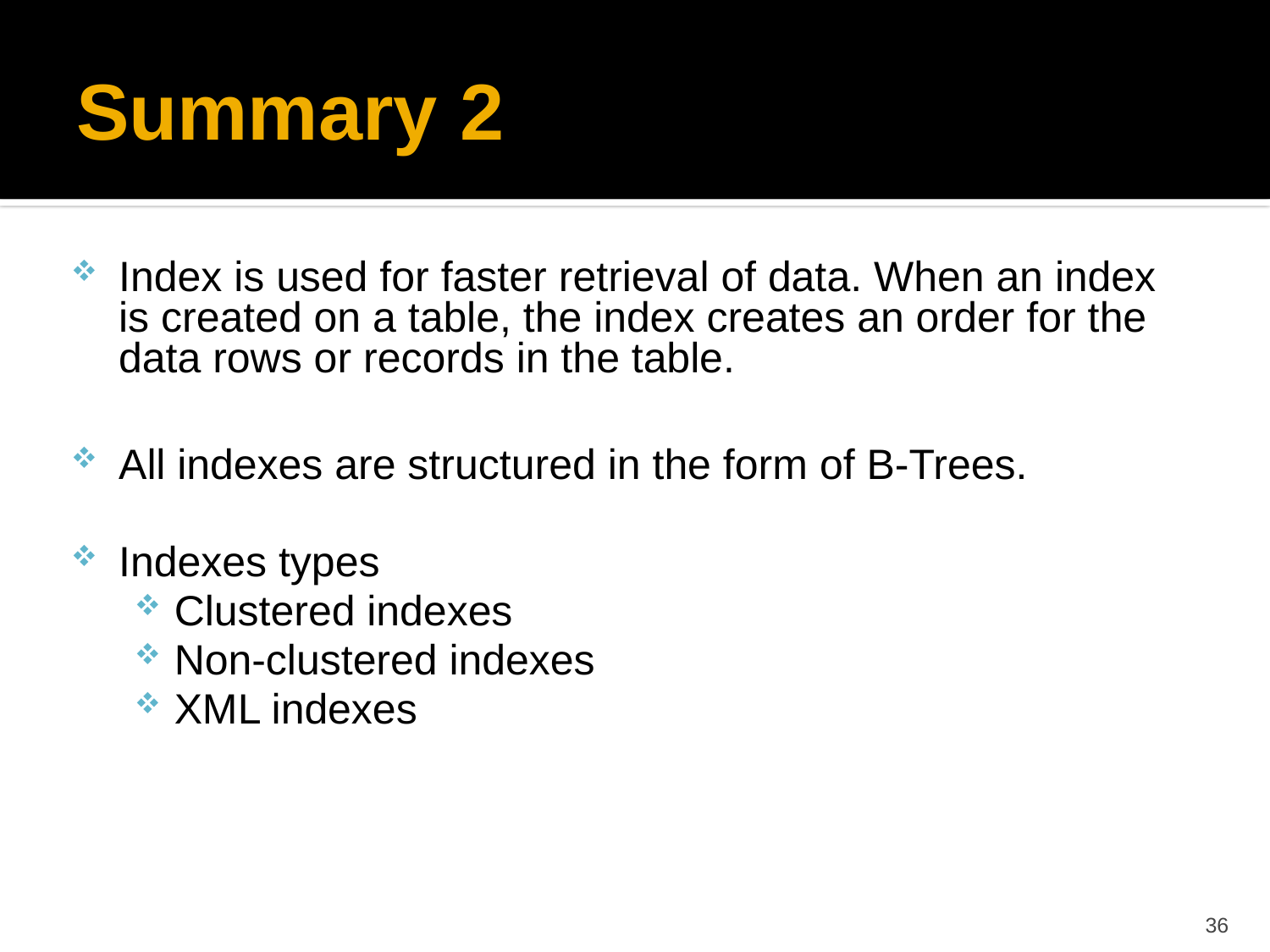

# Summary 2
Index is used for faster retrieval of data. When an index is created on a table, the index creates an order for the data rows or records in the table.

All indexes are structured in the form of B-Trees.

Indexes types
Clustered indexes
Non-clustered indexes
XML indexes

36